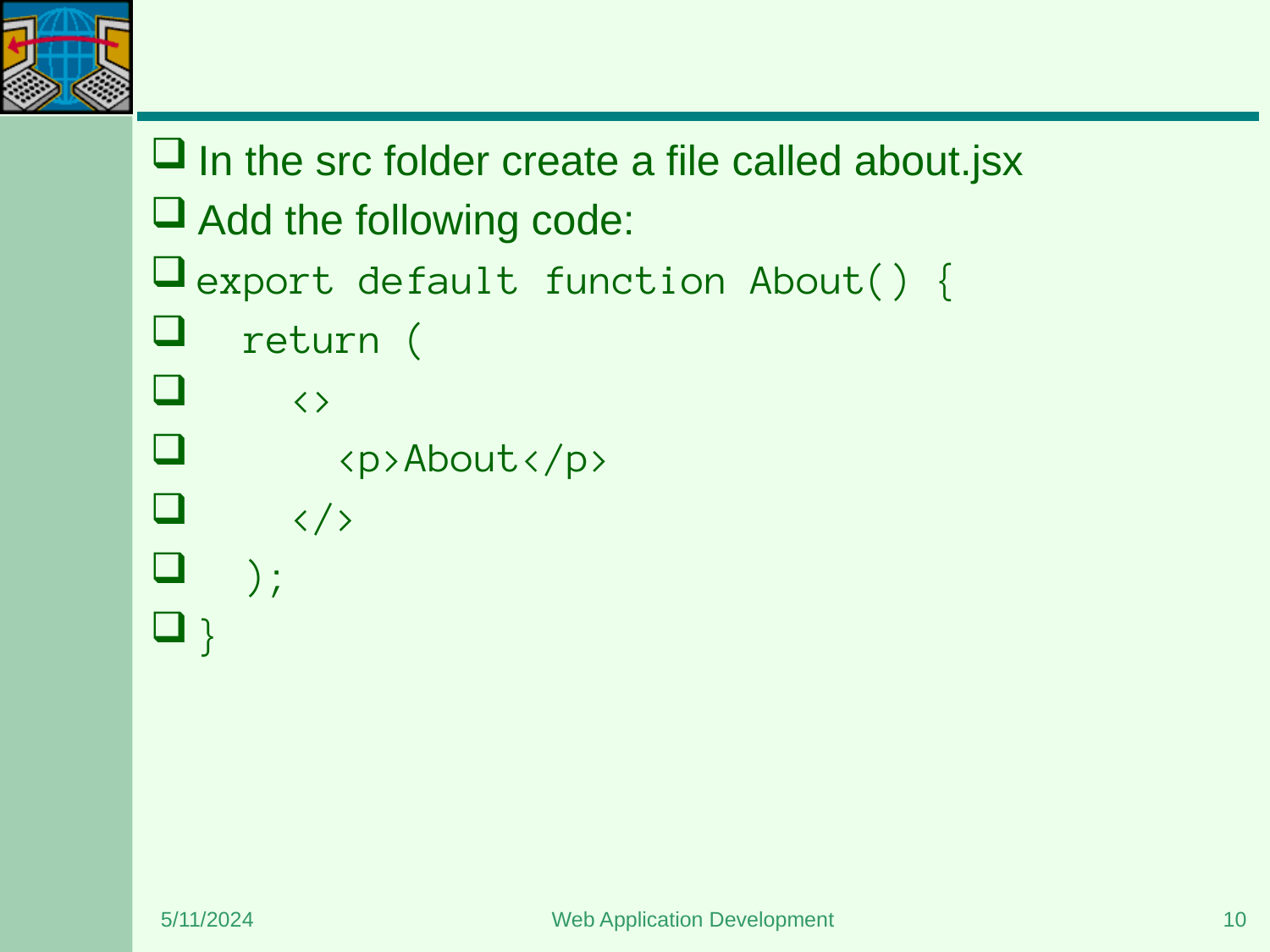

#
In the src folder create a file called about.jsx
Add the following code:
export default function About() {
  return (
    <>
      <p>About</p>
    </>
  );
}

5/11/2024
Web Application Development
10